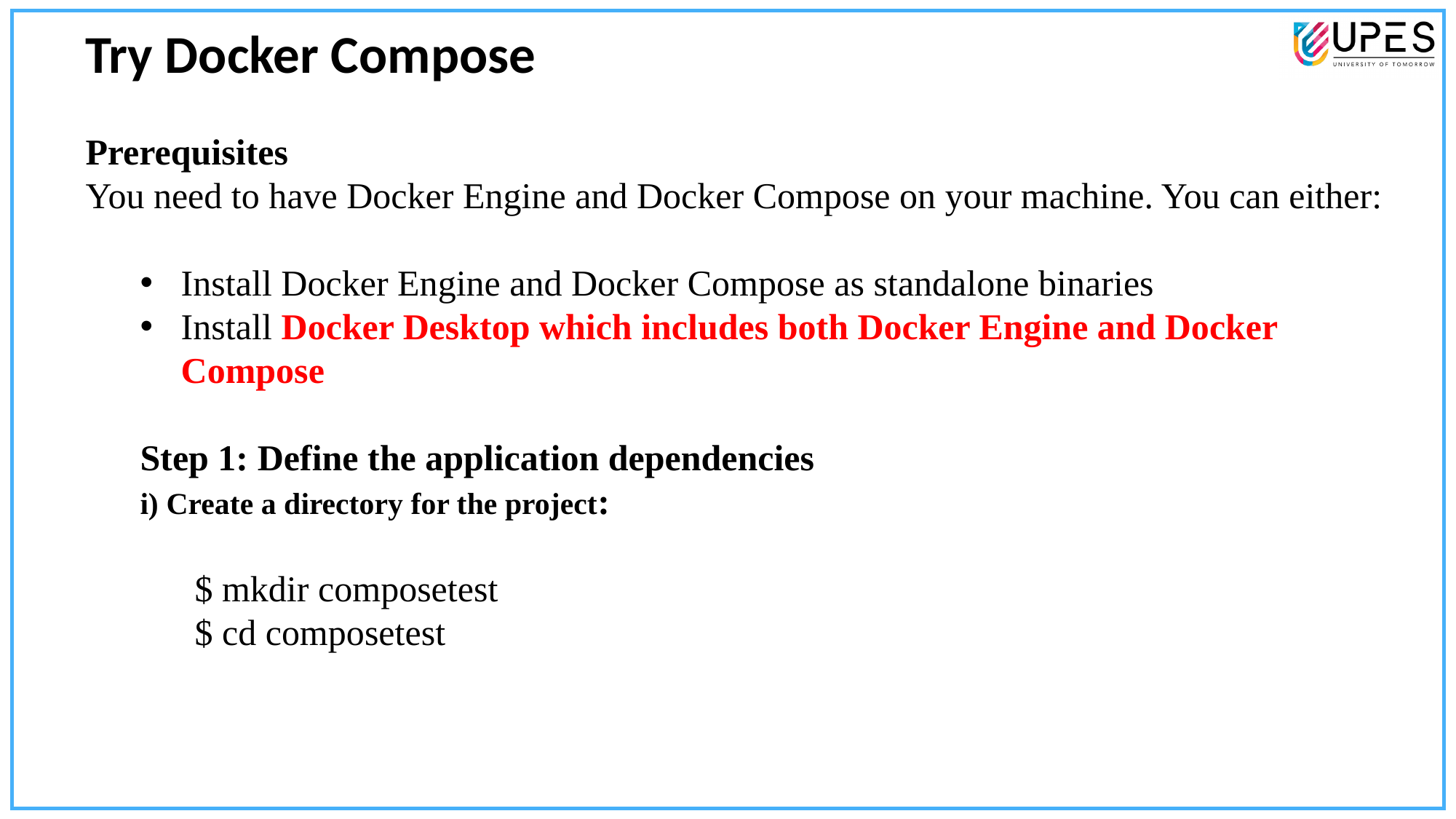

Try Docker Compose
Prerequisites
You need to have Docker Engine and Docker Compose on your machine. You can either:

Install Docker Engine and Docker Compose as standalone binaries
Install Docker Desktop which includes both Docker Engine and Docker Compose

Step 1: Define the application dependencies
i) Create a directory for the project:

$ mkdir composetest
$ cd composetest